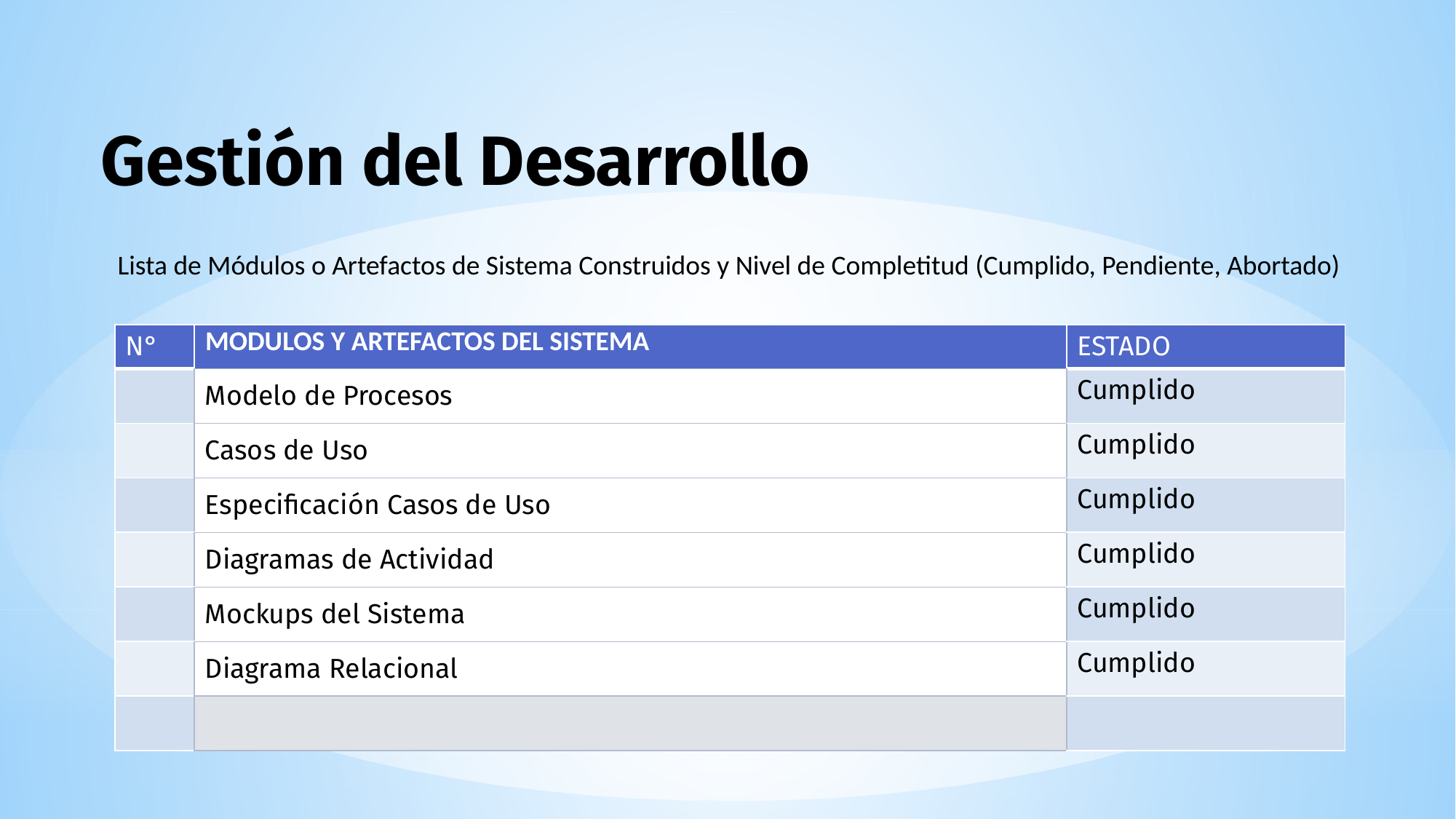

# Gestión del Desarrollo
Lista de Módulos o Artefactos de Sistema Construidos y Nivel de Completitud (Cumplido, Pendiente, Abortado)
| N° | MODULOS Y ARTEFACTOS DEL SISTEMA | ESTADO |
| --- | --- | --- |
|  | Modelo de Procesos | Cumplido |
|  | Casos de Uso | Cumplido |
|  | Especificación Casos de Uso | Cumplido |
|  | Diagramas de Actividad | Cumplido |
|  | Mockups del Sistema | Cumplido |
|  | Diagrama Relacional | Cumplido |
|  |  |  |